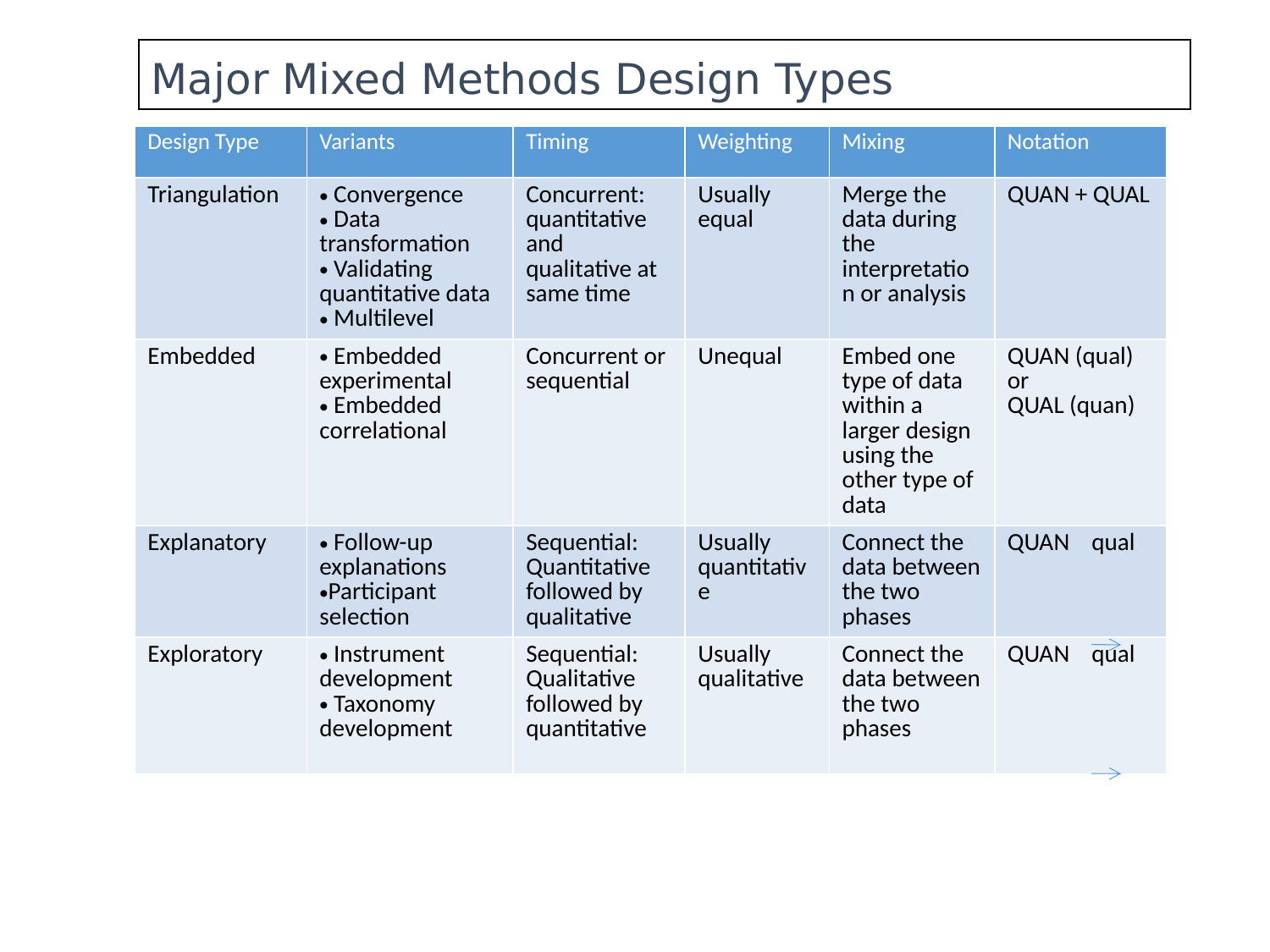

Major Mixed Methods Design Types
| Design Type | Variants | Timing | Weighting | Mixing | Notation |
| --- | --- | --- | --- | --- | --- |
| Triangulation | Convergence Data transformation Validating quantitative data Multilevel | Concurrent: quantitative and qualitative at same time | Usually equal | Merge the data during the interpretation or analysis | QUAN + QUAL |
| Embedded | Embedded experimental Embedded correlational | Concurrent or sequential | Unequal | Embed one type of data within a larger design using the other type of data | QUAN (qual) or QUAL (quan) |
| Explanatory | Follow-up explanations Participant selection | Sequential: Quantitative followed by qualitative | Usually quantitative | Connect the data between the two phases | QUAN qual |
| Exploratory | Instrument development Taxonomy development | Sequential: Qualitative followed by quantitative | Usually qualitative | Connect the data between the two phases | QUAN qual |